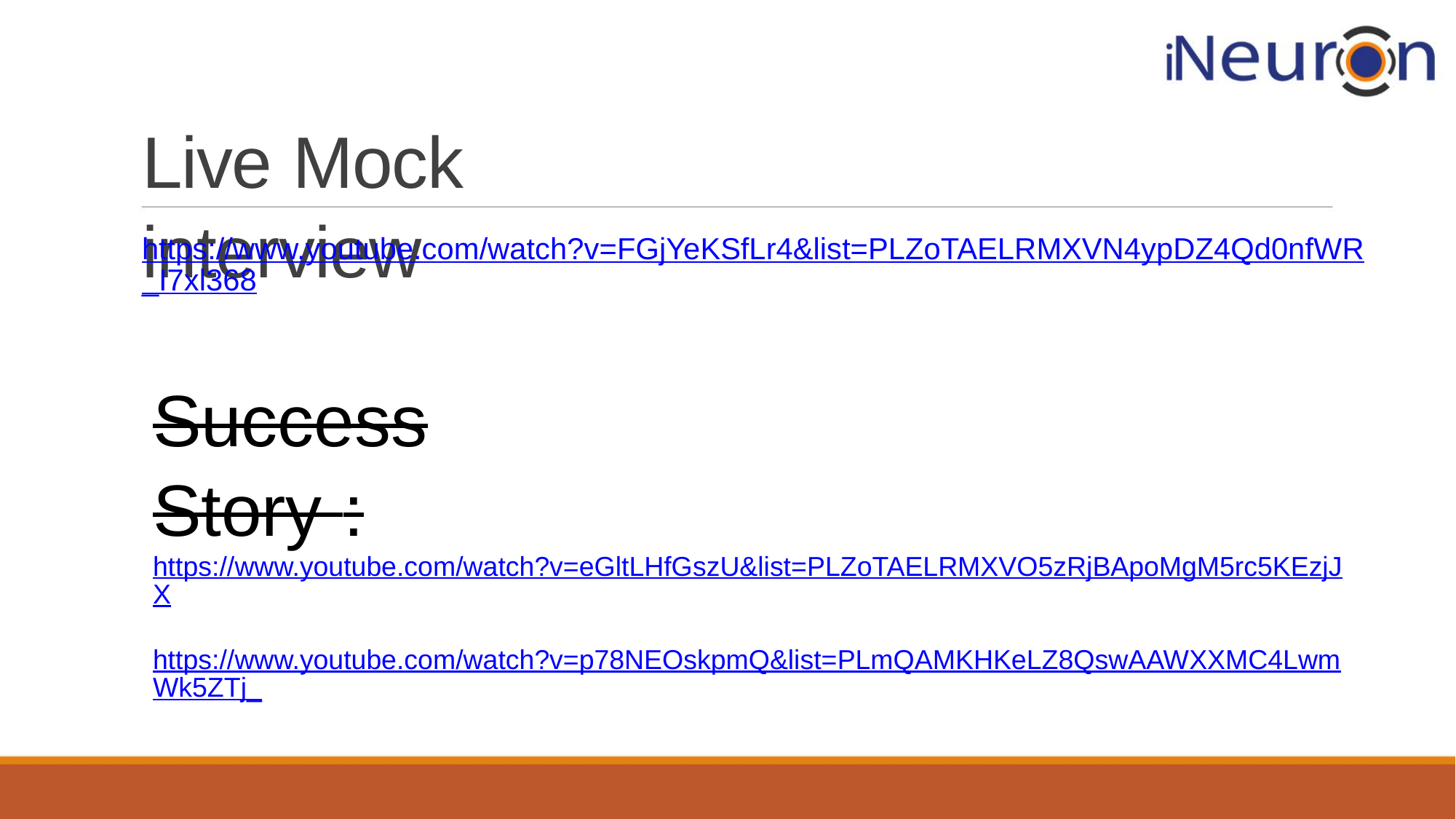

Live Mock interview
https://www.youtube.com/watch?v=FGjYeKSfLr4&list=PLZoTAELRMXVN4ypDZ4Qd0nfWR_I7xl368
Success Story :
https://www.youtube.com/watch?v=eGltLHfGszU&list=PLZoTAELRMXVO5zRjBApoMgM5rc5KEzjJX
https://www.youtube.com/watch?v=p78NEOskpmQ&list=PLmQAMKHKeLZ8QswAAWXXMC4LwmWk5ZTj_